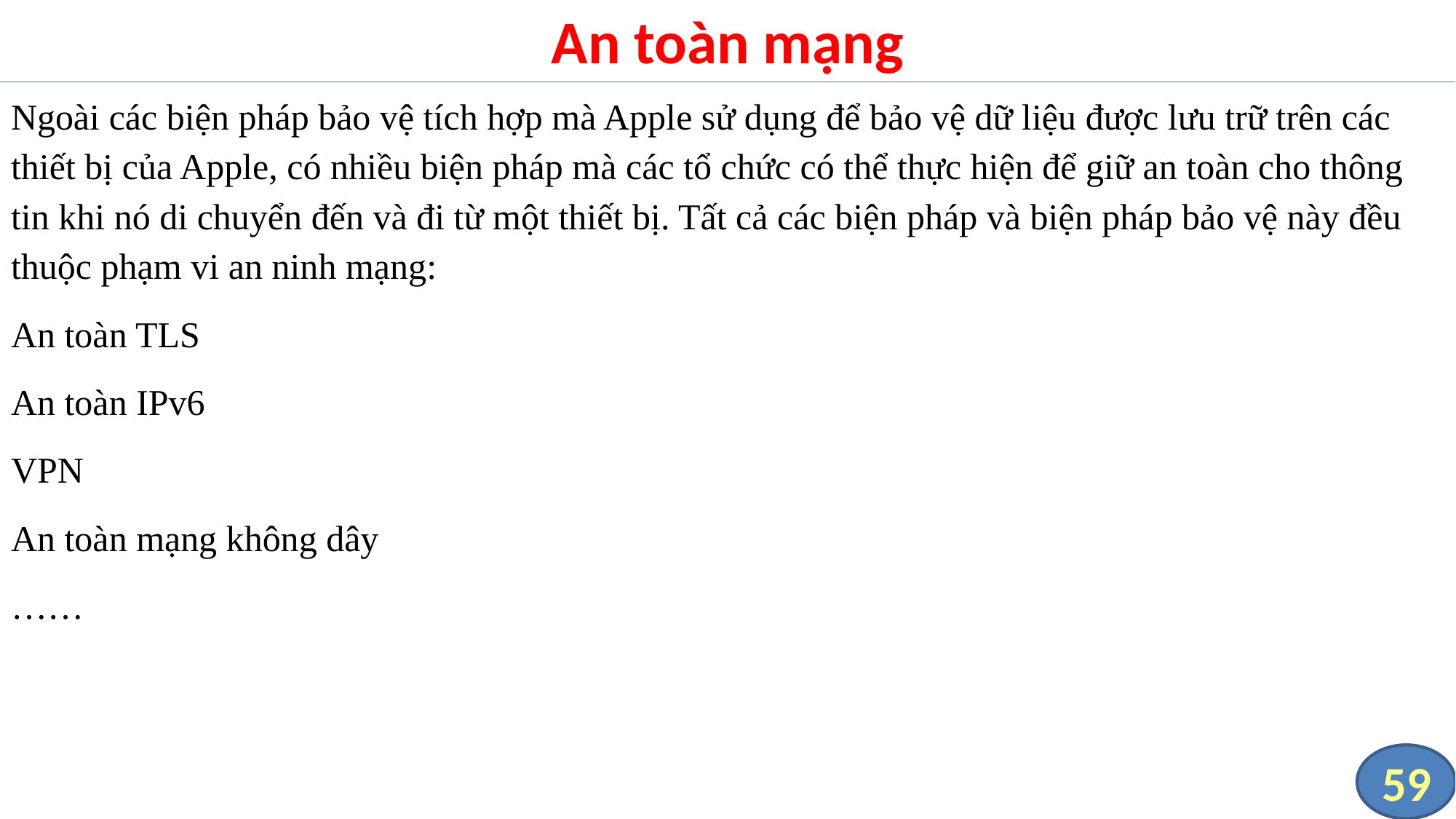

# An toàn mạng
Ngoài các biện pháp bảo vệ tích hợp mà Apple sử dụng để bảo vệ dữ liệu được lưu trữ trên các thiết bị của Apple, có nhiều biện pháp mà các tổ chức có thể thực hiện để giữ an toàn cho thông tin khi nó di chuyển đến và đi từ một thiết bị. Tất cả các biện pháp và biện pháp bảo vệ này đều thuộc phạm vi an ninh mạng:
An toàn TLS
An toàn IPv6
VPN
An toàn mạng không dây
……
59